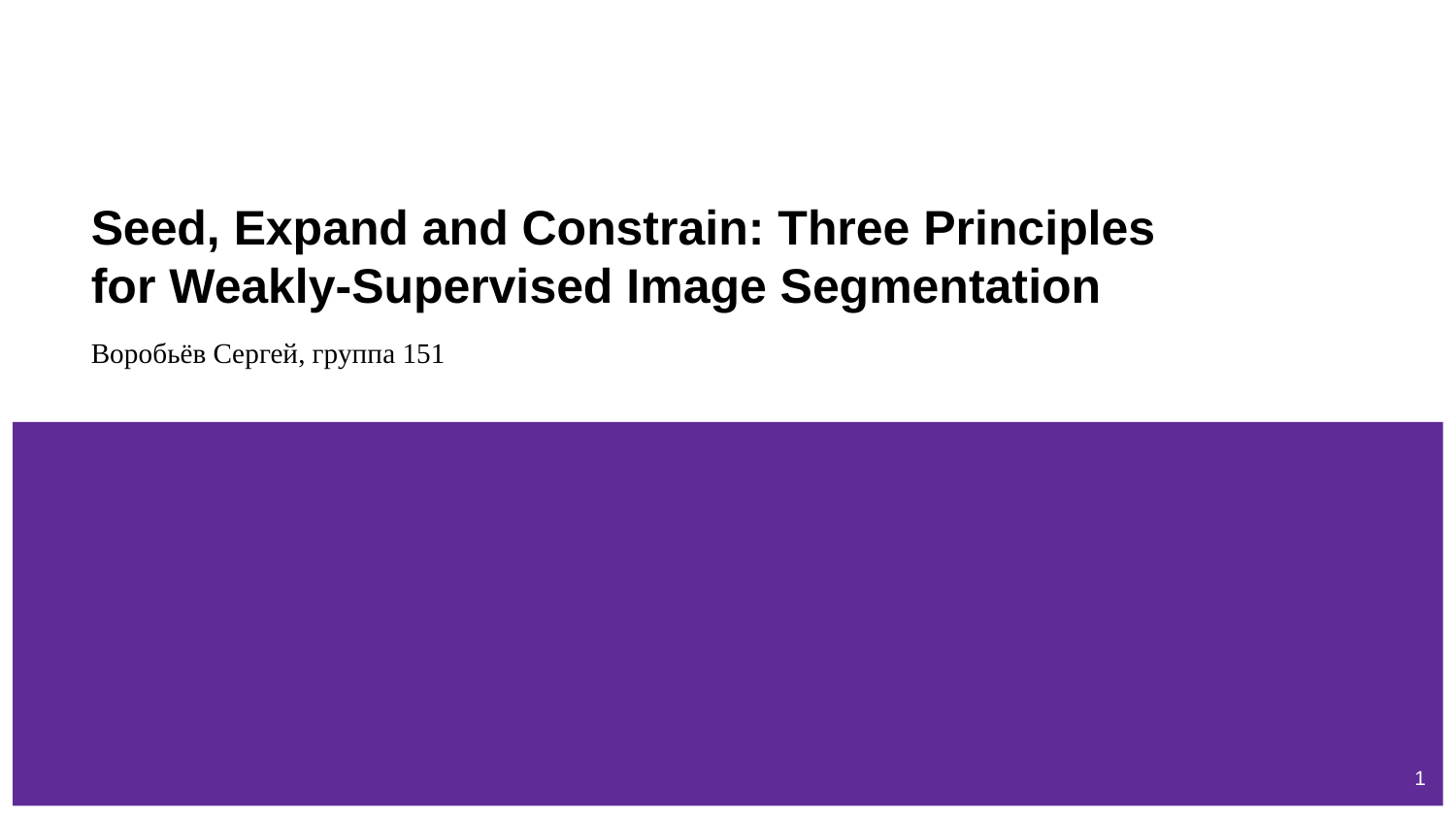

# Seed, Expand and Constrain: Three Principles
for Weakly-Supervised Image Segmentation

Воробьёв Сергей, группа 151
1